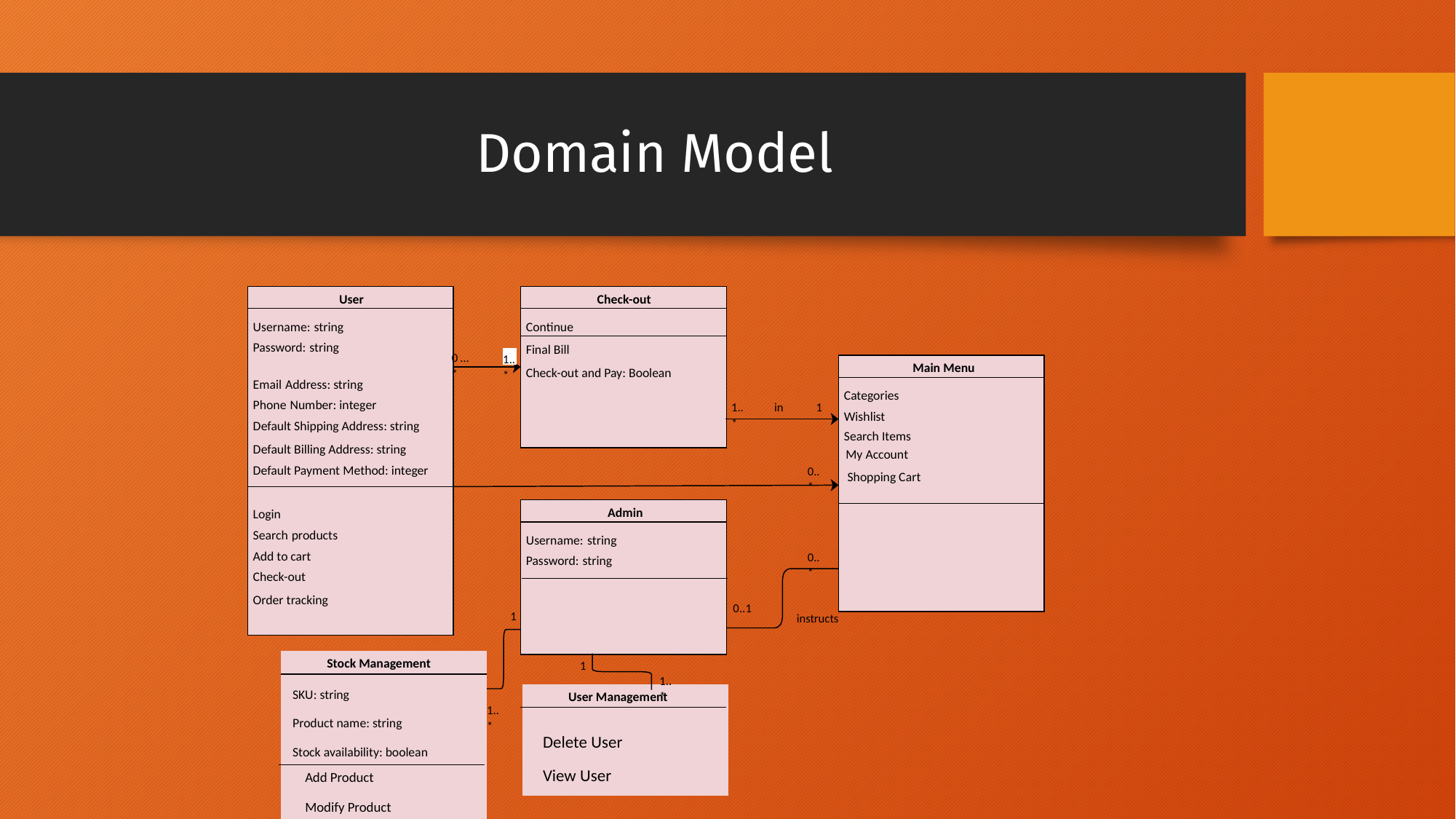

# Domain Model

User
Check-out

Username: string
Continue

Password: string

0 …*
1..*

Main Menu

Check-out and Pay: Boolean

Email Address: string

Categories
Phone Number: integer
1..*
in
1
Wishlist

Default Shipping Address: string

Search Items
Default Billing Address: string
My Account
Default Payment Method: integer
0..*
Shopping Cart

Admin

Login

Search products
Username: string
Add to cart
0..*
Password: string
Check-out

Order tracking
0..1
1
instructs

Stock Management
1
1..*

SKU: string
Product name: string
Stock availability: boolean
User Management
1..*

Final Bill
Delete User
View User
Add Product
Modify Product